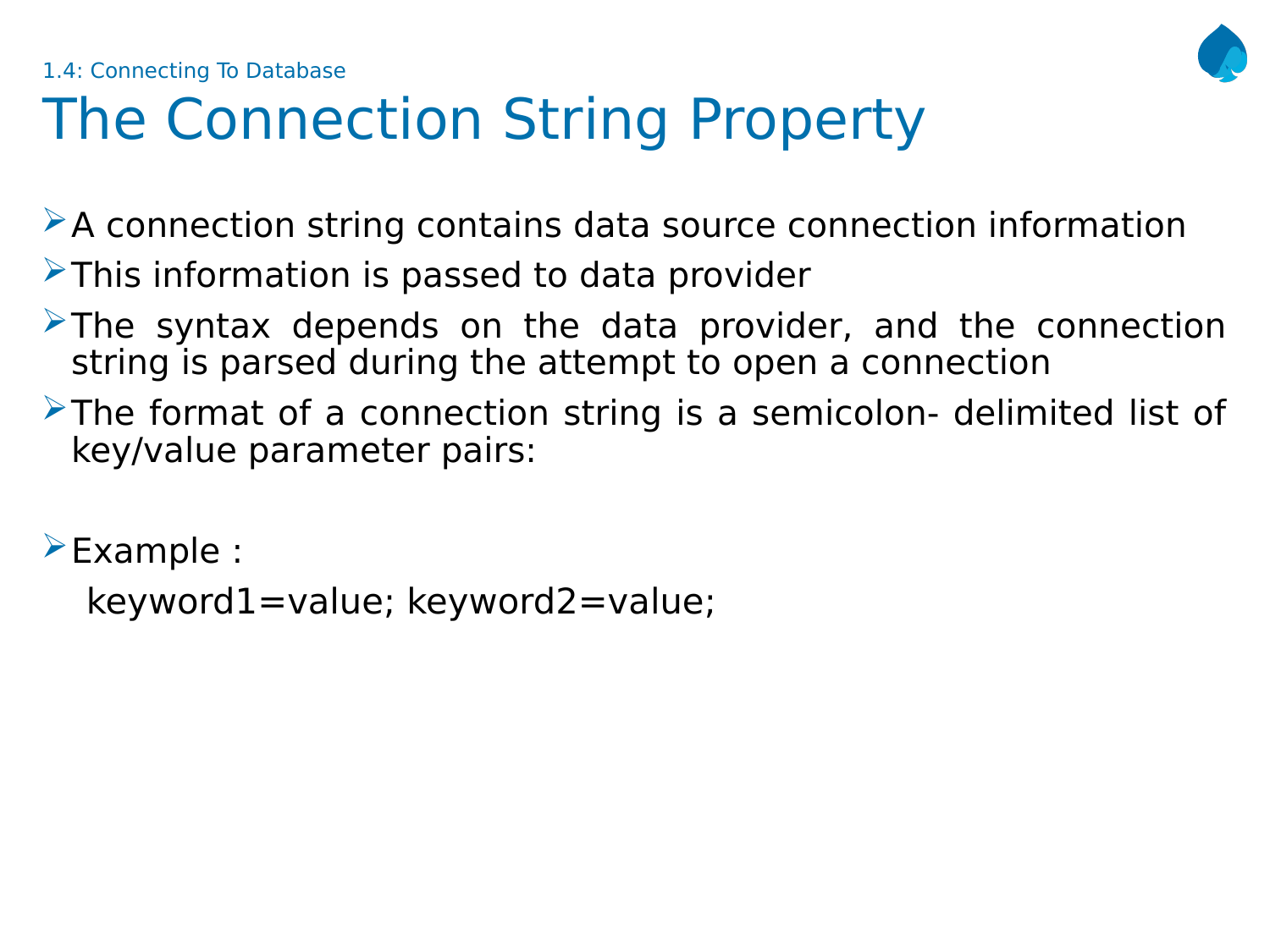

# 1.4: Connecting To Database The Connection String Property
A connection string contains data source connection information
This information is passed to data provider
The syntax depends on the data provider, and the connection string is parsed during the attempt to open a connection
The format of a connection string is a semicolon- delimited list of key/value parameter pairs:

Example :
    keyword1=value; keyword2=value;